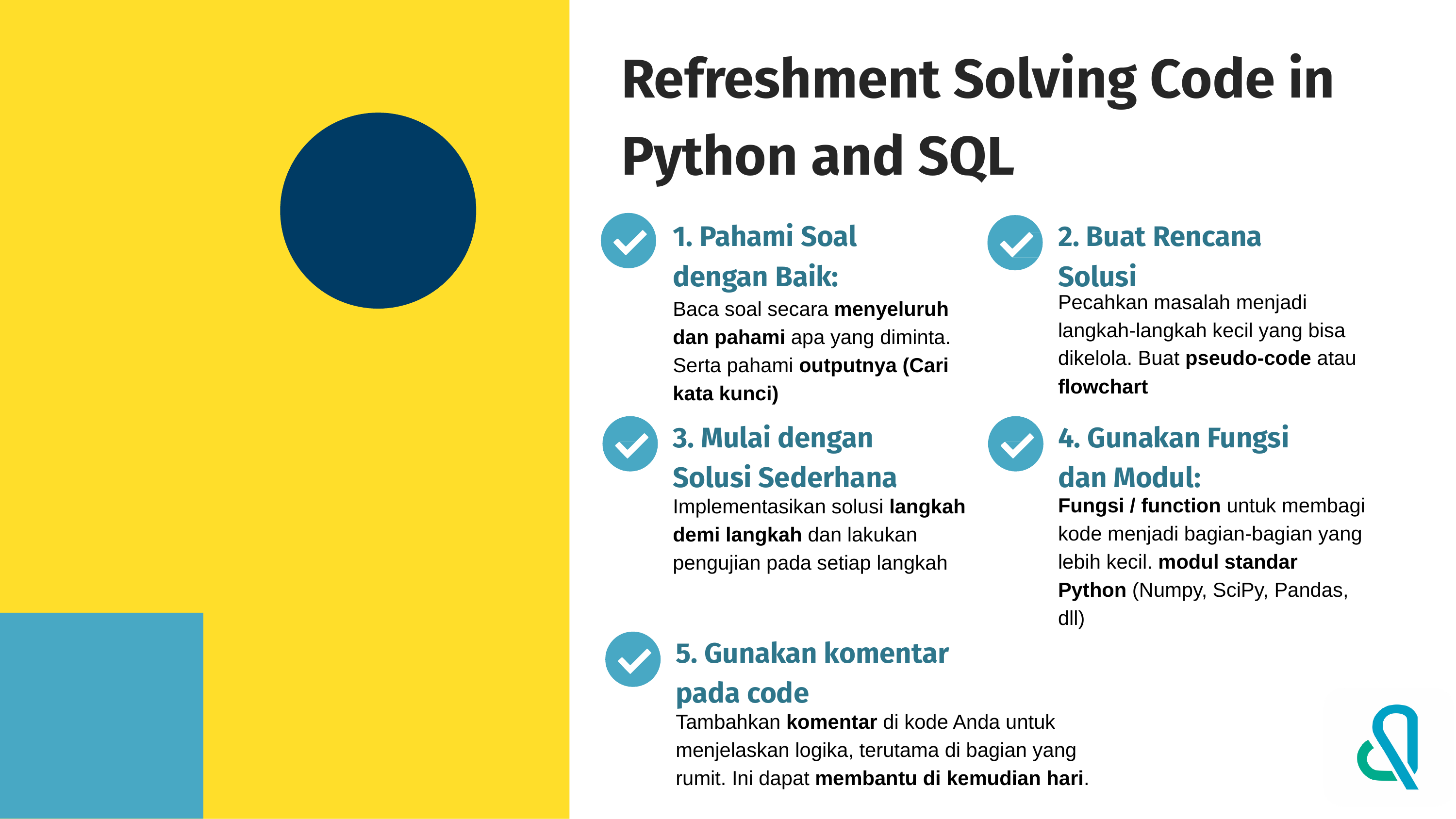

# Refreshment Solving Code in Python and SQL
1. Pahami Soal dengan Baik:
2. Buat Rencana Solusi

Pecahkan masalah menjadi langkah-langkah kecil yang bisa dikelola. Buat pseudo-code atau flowchart
Baca soal secara menyeluruh dan pahami apa yang diminta. Serta pahami outputnya (Cari kata kunci)
3. Mulai dengan Solusi Sederhana
4. Gunakan Fungsi dan Modul:

Fungsi / function untuk membagi kode menjadi bagian-bagian yang lebih kecil. modul standar Python (Numpy, SciPy, Pandas, dll)
Implementasikan solusi langkah demi langkah dan lakukan pengujian pada setiap langkah
5. Gunakan komentar pada code

Tambahkan komentar di kode Anda untuk menjelaskan logika, terutama di bagian yang rumit. Ini dapat membantu di kemudian hari.